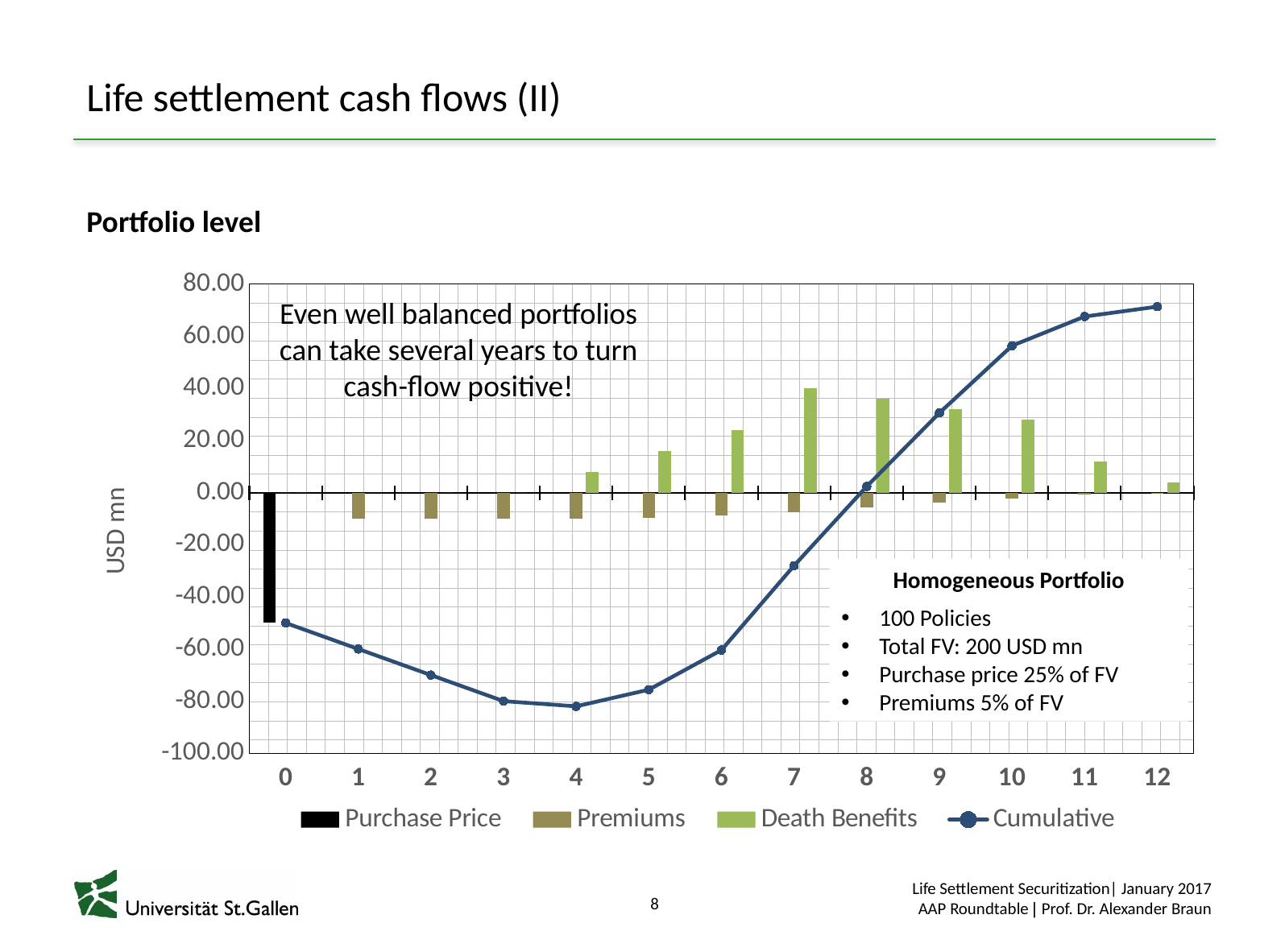

# Life settlement cash flows (II)

Portfolio level

### Chart

| Category | Purchase Price | Premiums | Death Benefits | Cumulative |
|---|---|---|---|---|
| 0 | -50.0 | 0.0 | 0.0 | -50.0 |
| 1 | 0.0 | -10.0 | 0.0 | -60.0 |
| 2 | 0.0 | -10.0 | 0.0 | -70.0 |
| 3 | 0.0 | -10.0 | 0.0 | -80.0 |
| 4 | 0.0 | -10.0 | 8.0 | -82.0 |
| 5 | 0.0 | -9.600000000000001 | 16.0 | -75.6 |
| 6 | 0.0 | -8.8 | 24.0 | -60.39999999999999 |
| 7 | 0.0 | -7.6000000000000005 | 40.0 | -27.999999999999993 |
| 8 | 0.0 | -5.6000000000000005 | 36.0 | 2.4000000000000057 |
| 9 | 0.0 | -3.8000000000000003 | 32.0 | 30.600000000000005 |
| 10 | 0.0 | -2.2 | 28.0 | 56.400000000000006 |
| 11 | 0.0 | -0.8 | 12.0 | 67.60000000000001 |
| 12 | 0.0 | -0.2 | 4.0 | 71.4 |
Even well balanced portfolios can take several years to turn cash-flow positive!
Homogeneous Portfolio
100 Policies
Total FV: 200 USD mn
Purchase price 25% of FV
Premiums 5% of FV